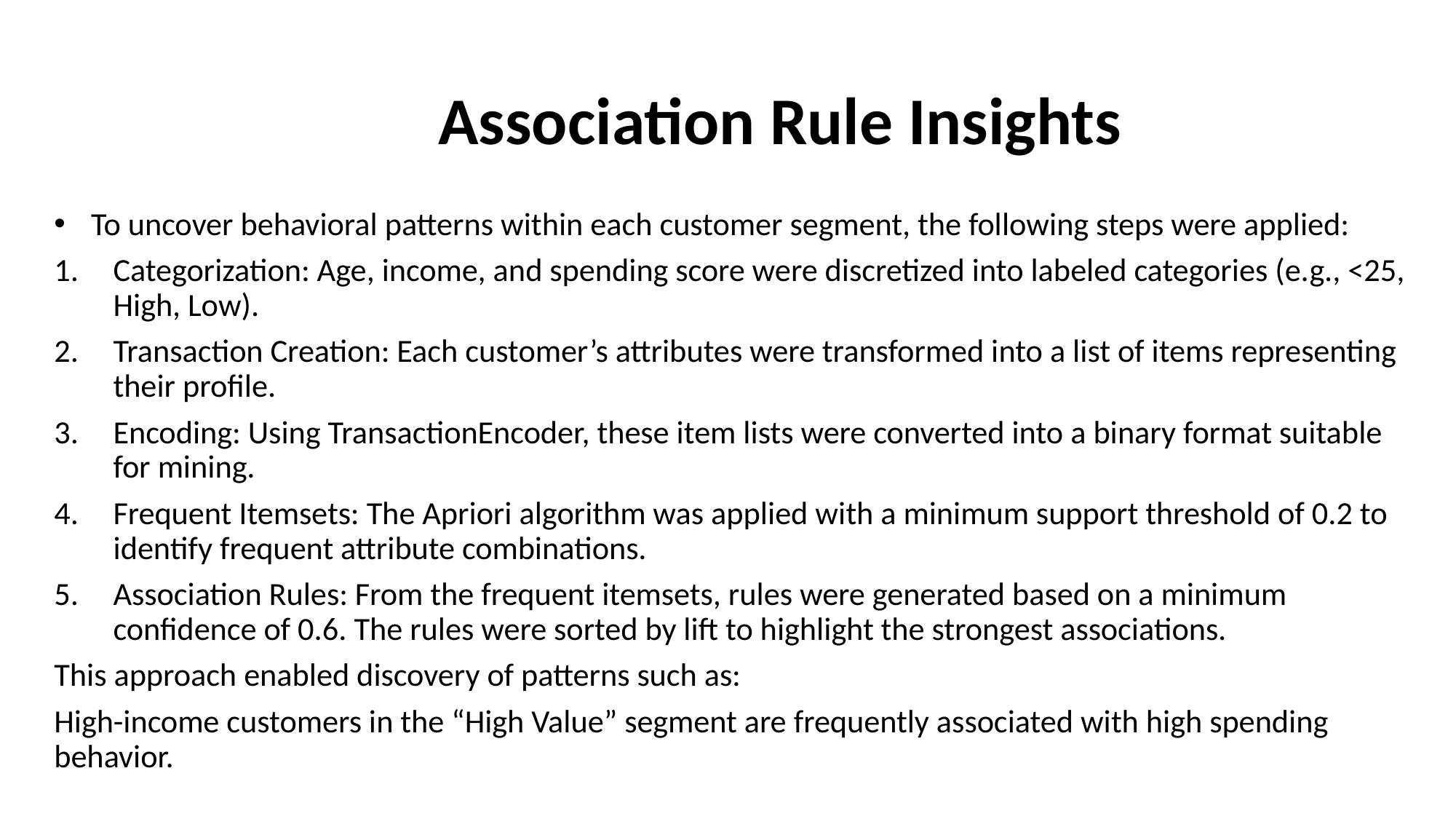

# Association Rule Insights
 To uncover behavioral patterns within each customer segment, the following steps were applied:
Categorization: Age, income, and spending score were discretized into labeled categories (e.g., <25, High, Low).
Transaction Creation: Each customer’s attributes were transformed into a list of items representing their profile.
Encoding: Using TransactionEncoder, these item lists were converted into a binary format suitable for mining.
Frequent Itemsets: The Apriori algorithm was applied with a minimum support threshold of 0.2 to identify frequent attribute combinations.
Association Rules: From the frequent itemsets, rules were generated based on a minimum confidence of 0.6. The rules were sorted by lift to highlight the strongest associations.
This approach enabled discovery of patterns such as:
High-income customers in the “High Value” segment are frequently associated with high spending behavior.